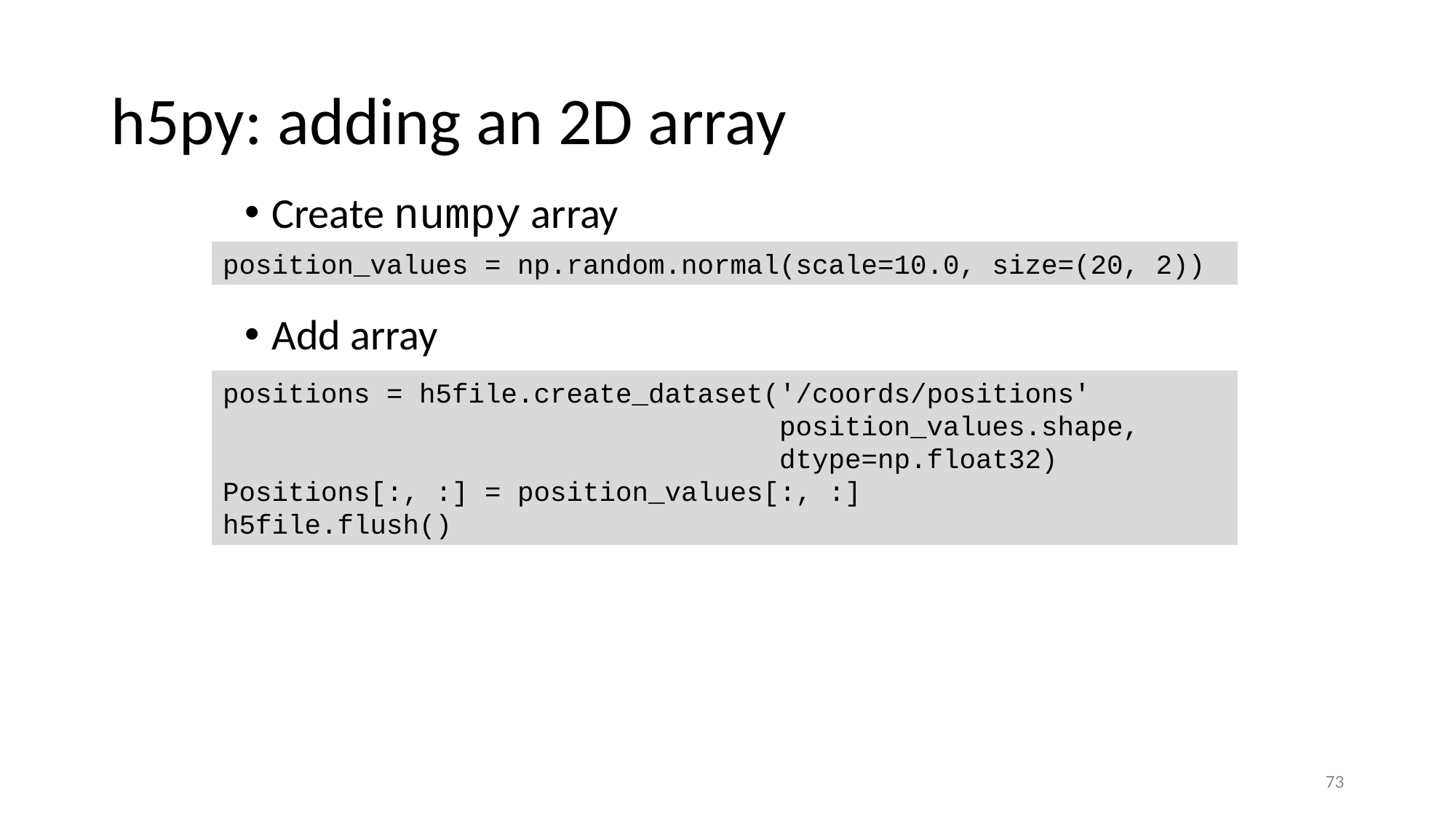

# h5py: adding an 2D array
Create numpy array

Add array
position_values = np.random.normal(scale=10.0, size=(20, 2))
positions = h5file.create_dataset('/coords/positions'
                                  position_values.shape,
                                  dtype=np.float32)
Positions[:, :] = position_values[:, :]
h5file.flush()
73